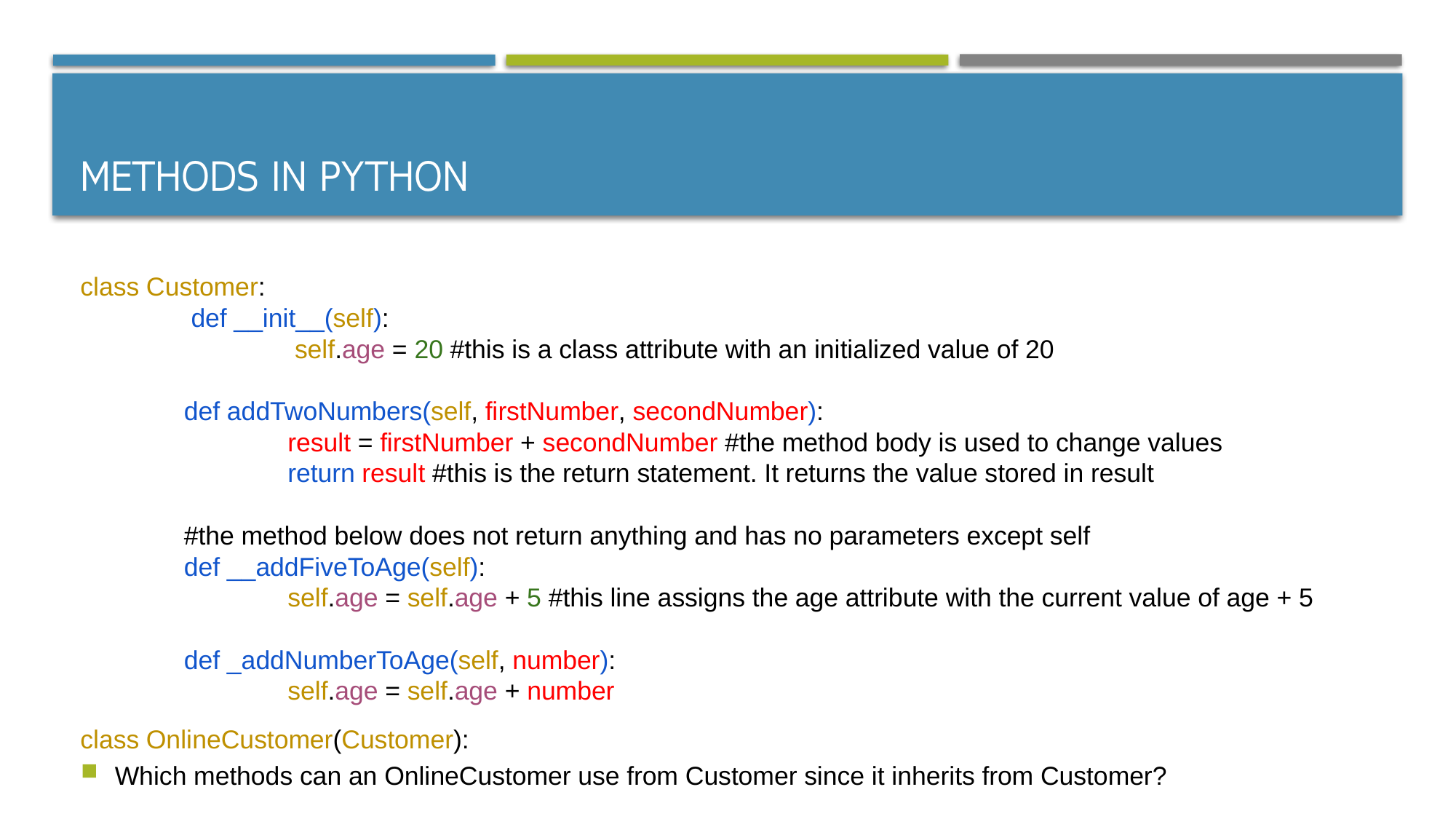

# Methods in Python
class Customer:
	 def __init__(self):
		 self.age = 20 #this is a class attribute with an initialized value of 20

	def addTwoNumbers(self, firstNumber, secondNumber):
		result = firstNumber + secondNumber #the method body is used to change values
		return result #this is the return statement. It returns the value stored in result

	#the method below does not return anything and has no parameters except self
	def __addFiveToAge(self):
		self.age = self.age + 5 #this line assigns the age attribute with the current value of age + 5
	def _addNumberToAge(self, number):
		self.age = self.age + number
class OnlineCustomer(Customer):
Which methods can an OnlineCustomer use from Customer since it inherits from Customer?